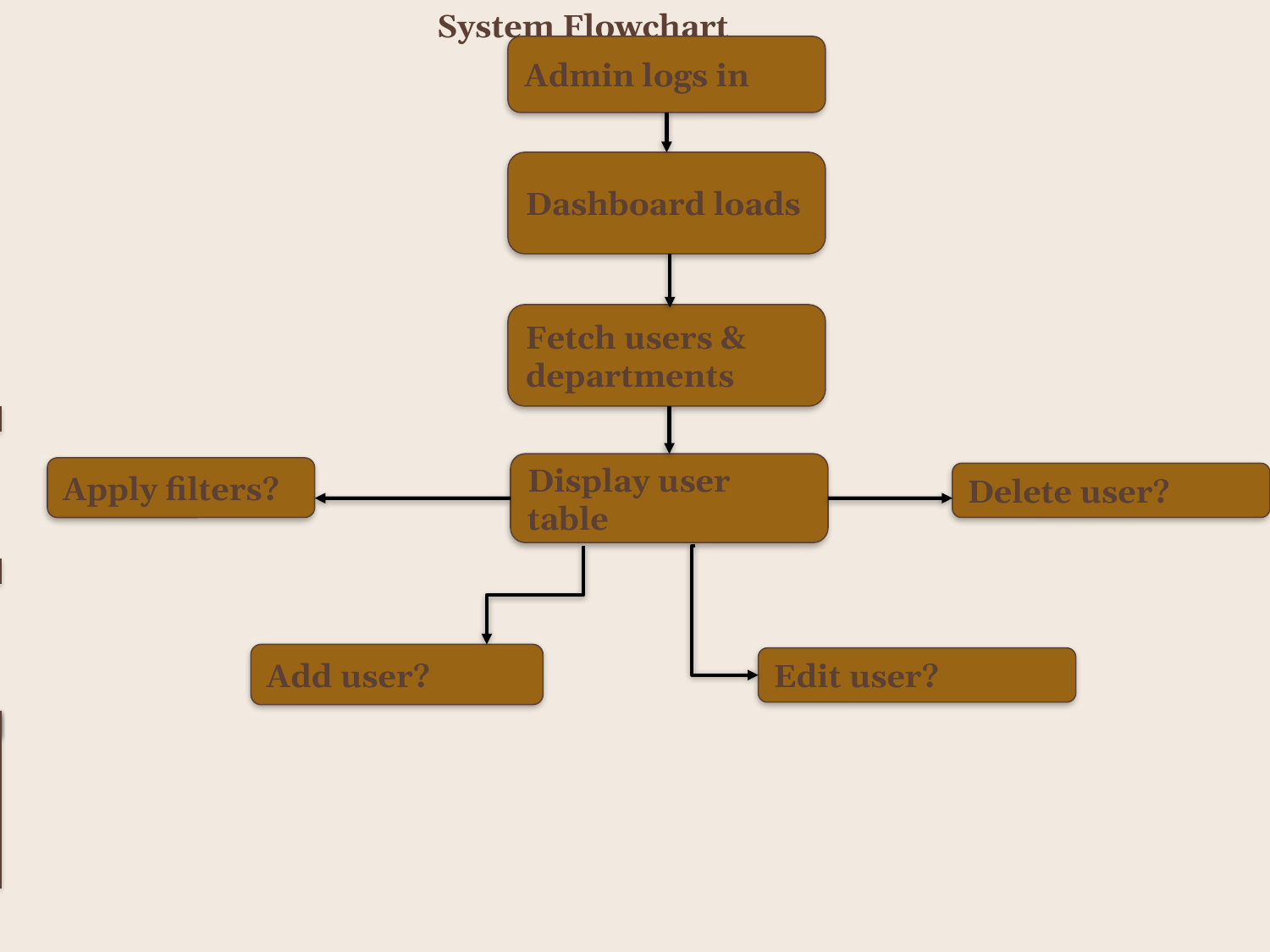

System Flowchart
Admin logs in
Dashboard loads
Fetch users & departments
Display user table
Apply filters?
Delete user?
Add user?
Edit user?